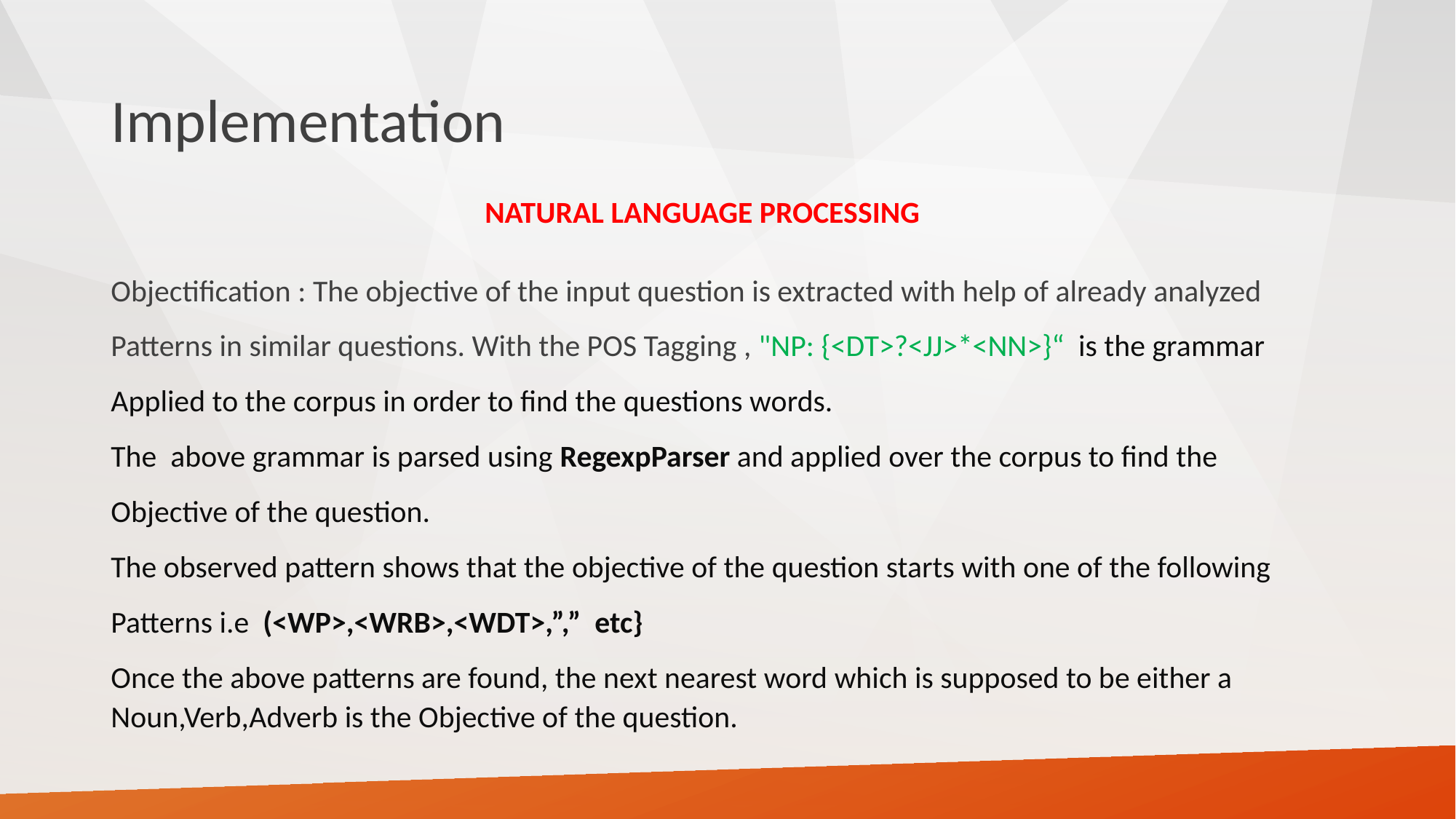

# Implementation
                      NATURAL LANGUAGE PROCESSING
Objectification : The objective of the input question is extracted with help of already analyzed
Patterns in similar questions. With the POS Tagging , "NP: {<DT>?<JJ>*<NN>}“  is the grammar
Applied to the corpus in order to find the questions words.
The  above grammar is parsed using RegexpParser and applied over the corpus to find the
Objective of the question.
The observed pattern shows that the objective of the question starts with one of the following
Patterns i.e  (<WP>,<WRB>,<WDT>,”,”  etc}
Once the above patterns are found, the next nearest word which is supposed to be either a Noun,Verb,Adverb is the Objective of the question.